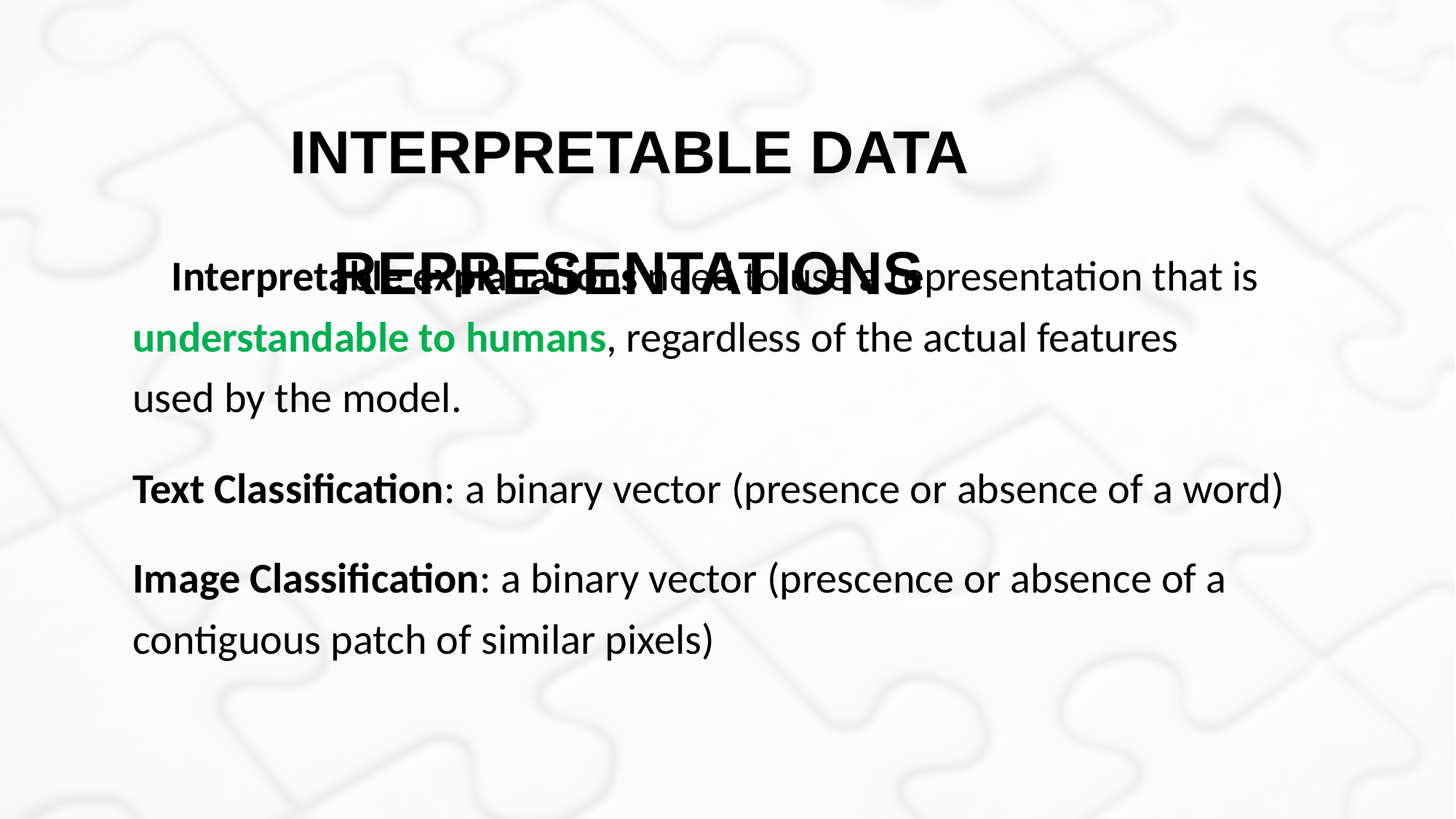

Interpretable Data Representations
    Interpretable explanations need to use a representation that is understandable to humans, regardless of the actual features used by the model.
Text Classification: a binary vector (presence or absence of a word)
Image Classification: a binary vector (prescence or absence of a contiguous patch of similar pixels)